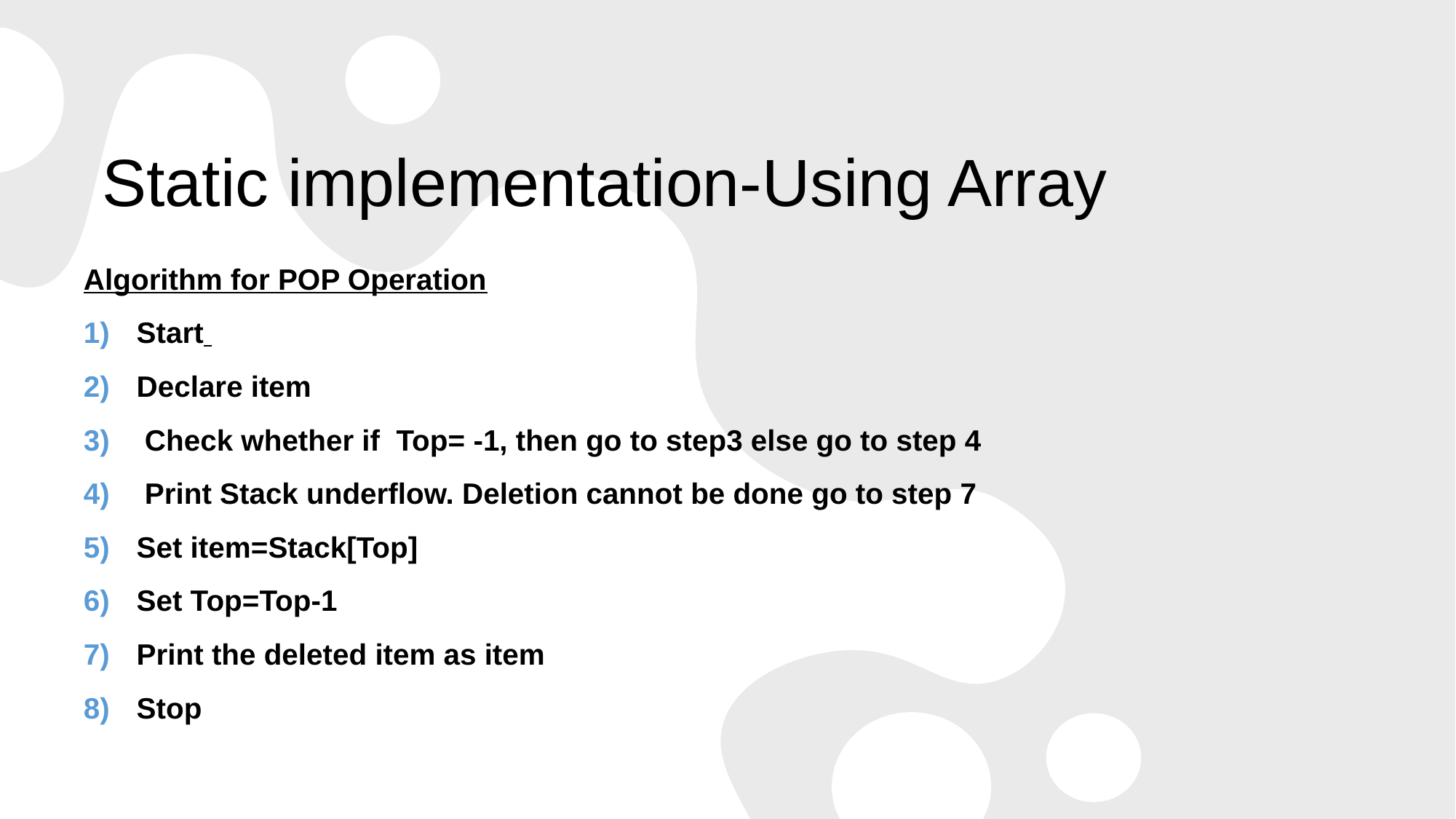

# Static implementation-Using Array
Algorithm for POP Operation
Start
Declare item
 Check whether if  Top= -1, then go to step3 else go to step 4
 Print Stack underflow. Deletion cannot be done go to step 7
Set item=Stack[Top]
Set Top=Top-1
Print the deleted item as item
Stop